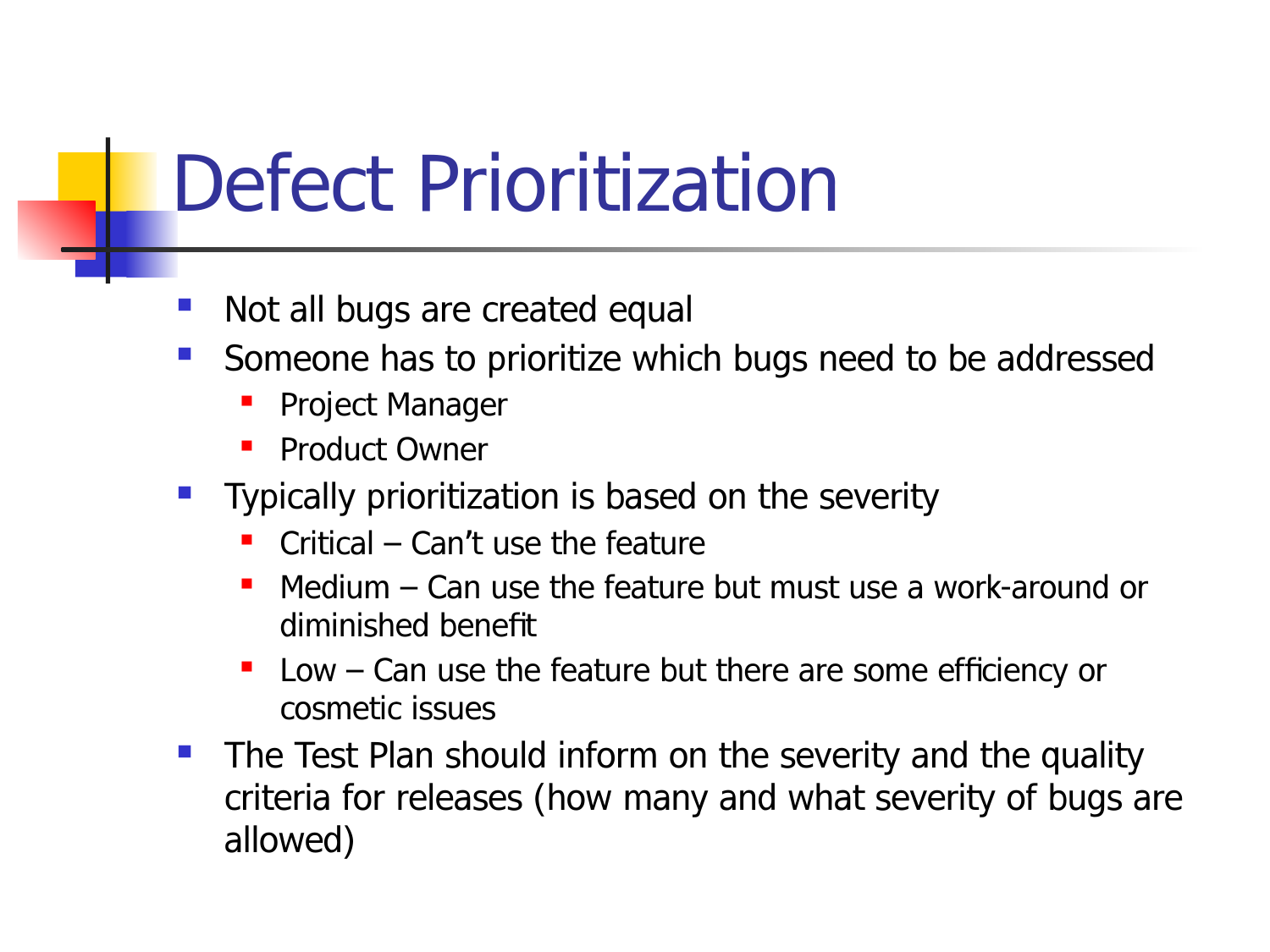

# Defect Prioritization
Not all bugs are created equal
Someone has to prioritize which bugs need to be addressed
Project Manager
Product Owner
Typically prioritization is based on the severity
Critical – Can’t use the feature
Medium – Can use the feature but must use a work-around or diminished benefit
Low – Can use the feature but there are some efficiency or cosmetic issues
The Test Plan should inform on the severity and the quality criteria for releases (how many and what severity of bugs are allowed)